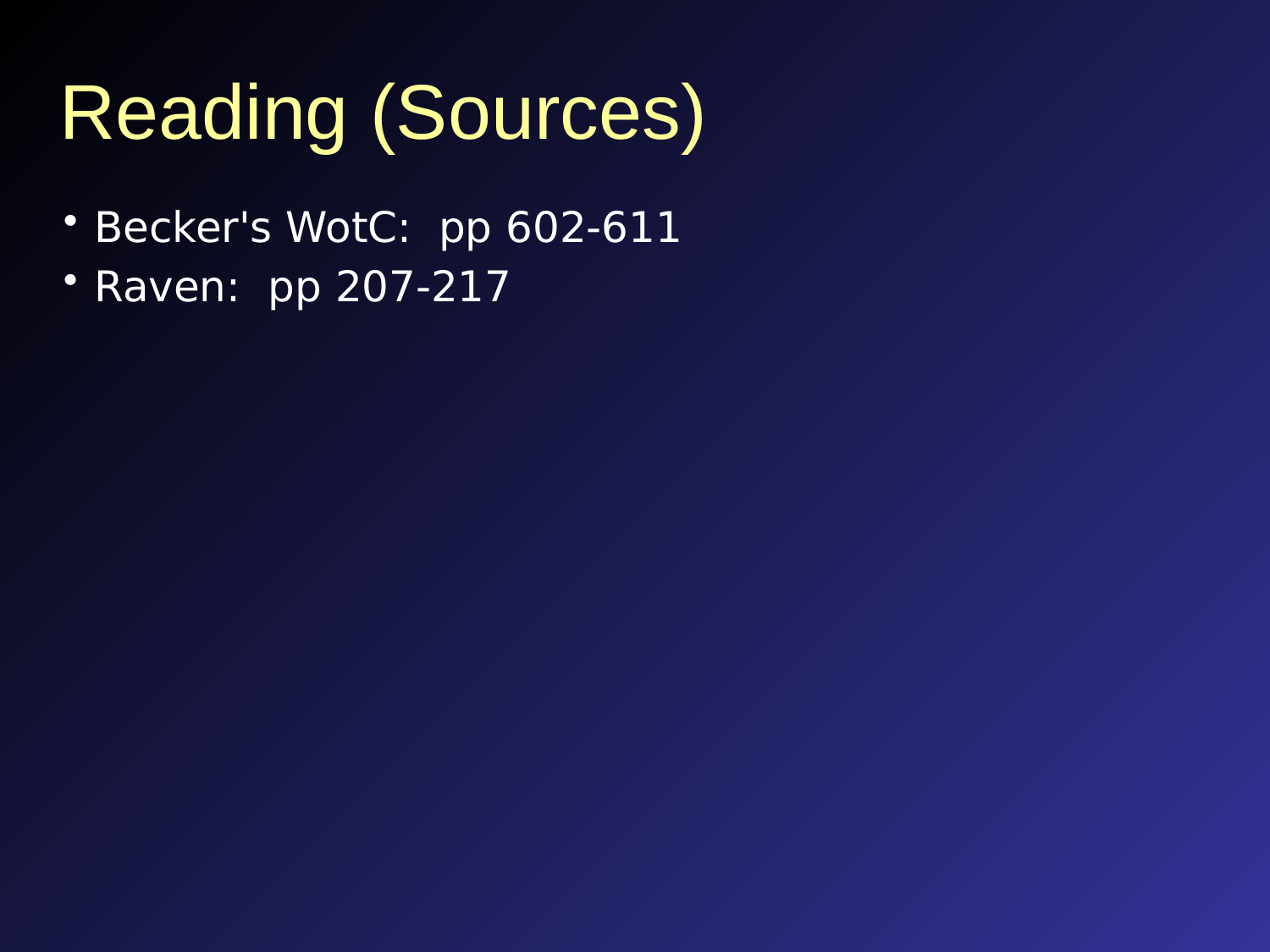

# Reading (Sources)
Becker's WotC:  pp 602-611
Raven:  pp 207-217